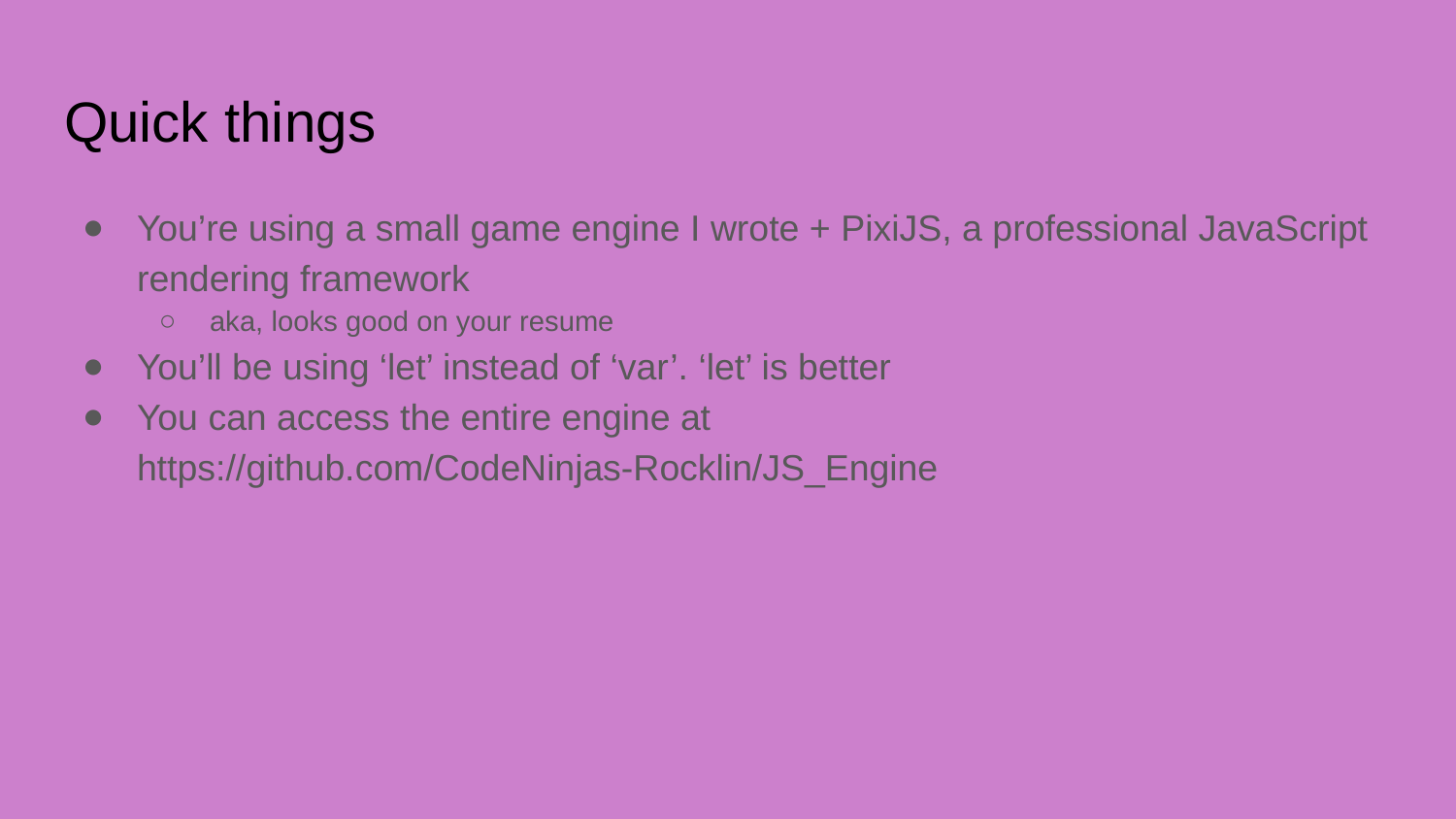

# Quick things
You’re using a small game engine I wrote + PixiJS, a professional JavaScript rendering framework
aka, looks good on your resume
You’ll be using ‘let’ instead of ‘var’. ‘let’ is better
You can access the entire engine at https://github.com/CodeNinjas-Rocklin/JS_Engine